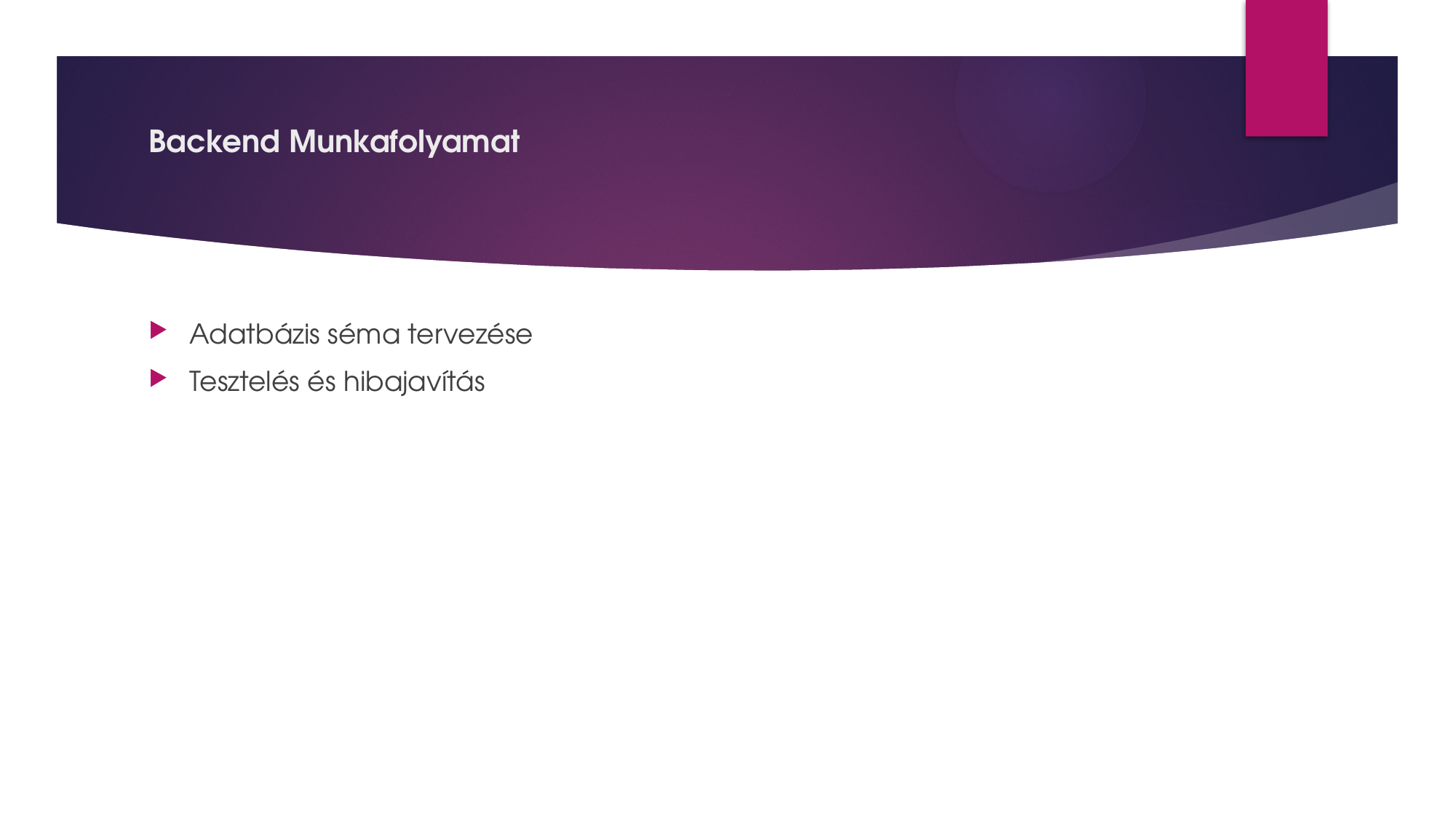

# Backend Munkafolyamat
Adatbázis séma tervezése
Tesztelés és hibajavítás